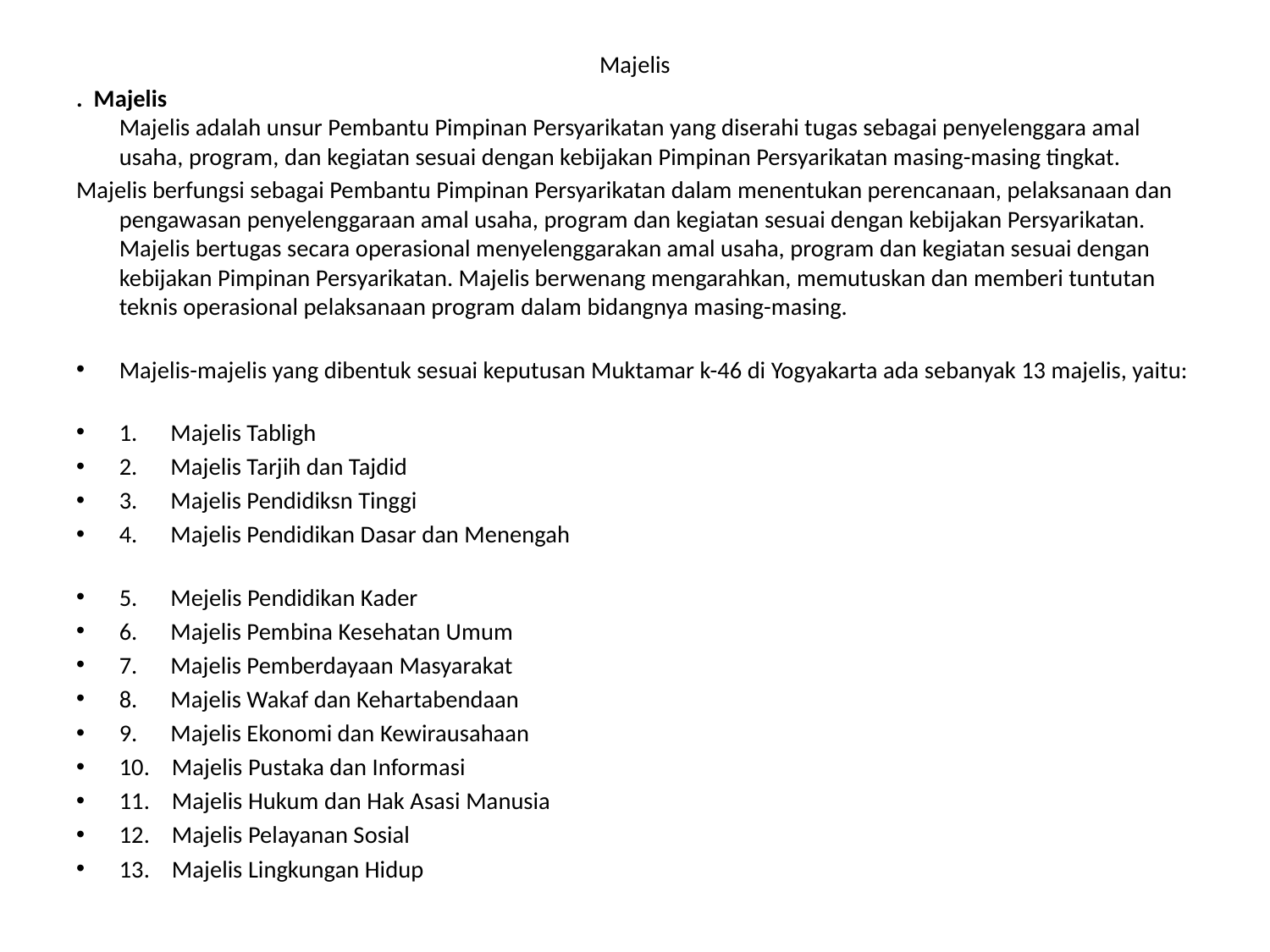

Majelis
.  Majelis
Majelis adalah unsur Pembantu Pimpinan Persyarikatan yang diserahi tugas sebagai penyelenggara amal usaha, program, dan kegiatan sesuai dengan kebijakan Pimpinan Persyarikatan masing-masing tingkat.
Majelis berfungsi sebagai Pembantu Pimpinan Persyarikatan dalam menentukan perencanaan, pelaksanaan dan pengawasan penyelenggaraan amal usaha, program dan kegiatan sesuai dengan kebijakan Persyarikatan. Majelis bertugas secara operasional menyelenggarakan amal usaha, program dan kegiatan sesuai dengan kebijakan Pimpinan Persyarikatan. Majelis berwenang mengarahkan, memutuskan dan memberi tuntutan teknis operasional pelaksanaan program dalam bidangnya masing-masing.
Majelis-majelis yang dibentuk sesuai keputusan Muktamar k-46 di Yogyakarta ada sebanyak 13 majelis, yaitu:
1.      Majelis Tabligh
2.      Majelis Tarjih dan Tajdid
3.      Majelis Pendidiksn Tinggi
4.      Majelis Pendidikan Dasar dan Menengah
5.      Mejelis Pendidikan Kader
6.      Majelis Pembina Kesehatan Umum
7.      Majelis Pemberdayaan Masyarakat
8.      Majelis Wakaf dan Kehartabendaan
9.      Majelis Ekonomi dan Kewirausahaan
10.    Majelis Pustaka dan Informasi
11.    Majelis Hukum dan Hak Asasi Manusia
12.    Majelis Pelayanan Sosial
13.    Majelis Lingkungan Hidup